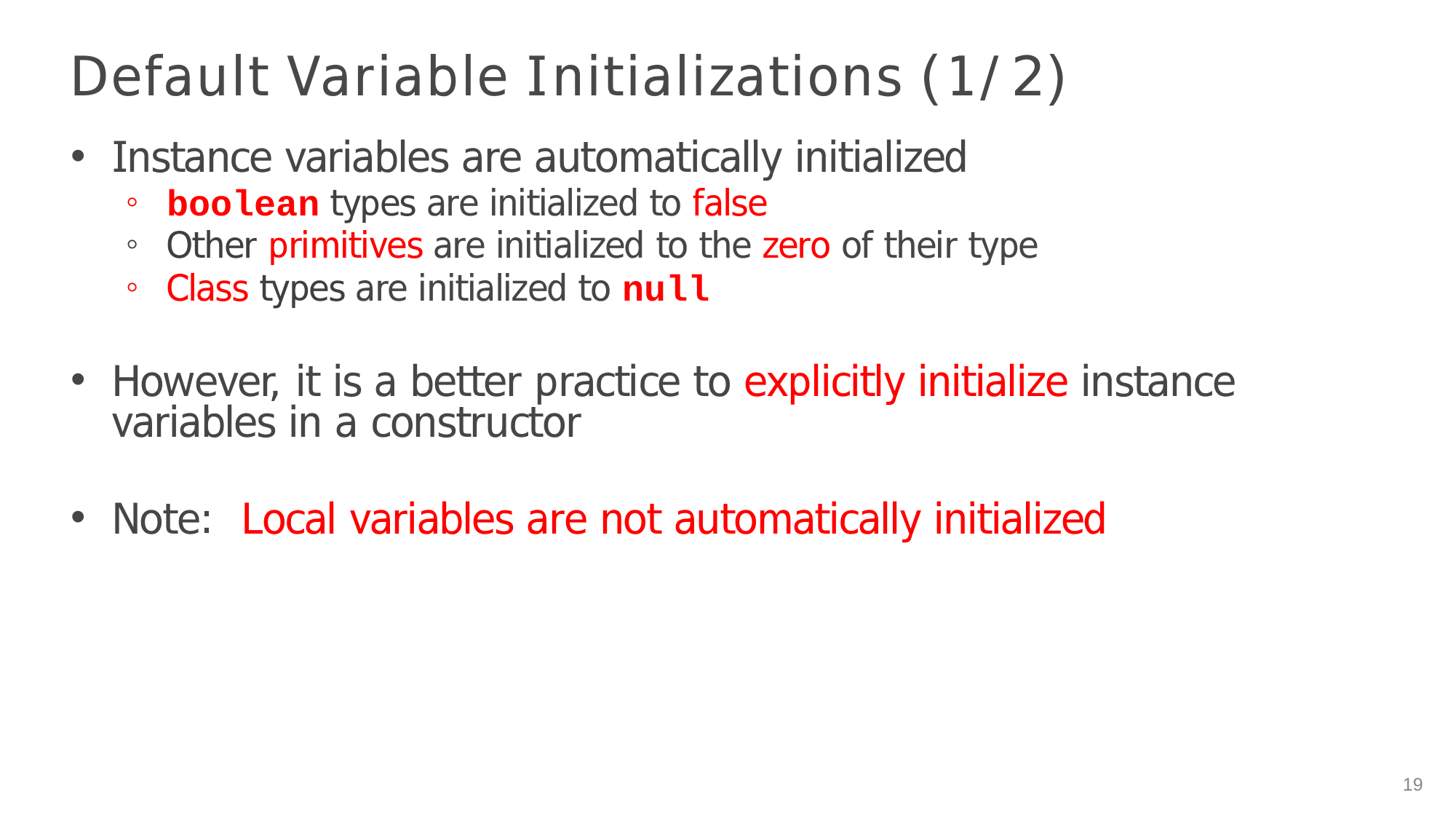

# Default Variable Initializations (1/2)
Instance variables are automatically initialized
boolean types are initialized to false
Other primitives are initialized to the zero of their type
Class types are initialized to null

However, it is a better practice to explicitly initialize instance variables in a constructor

Note:  Local variables are not automatically initialized
19